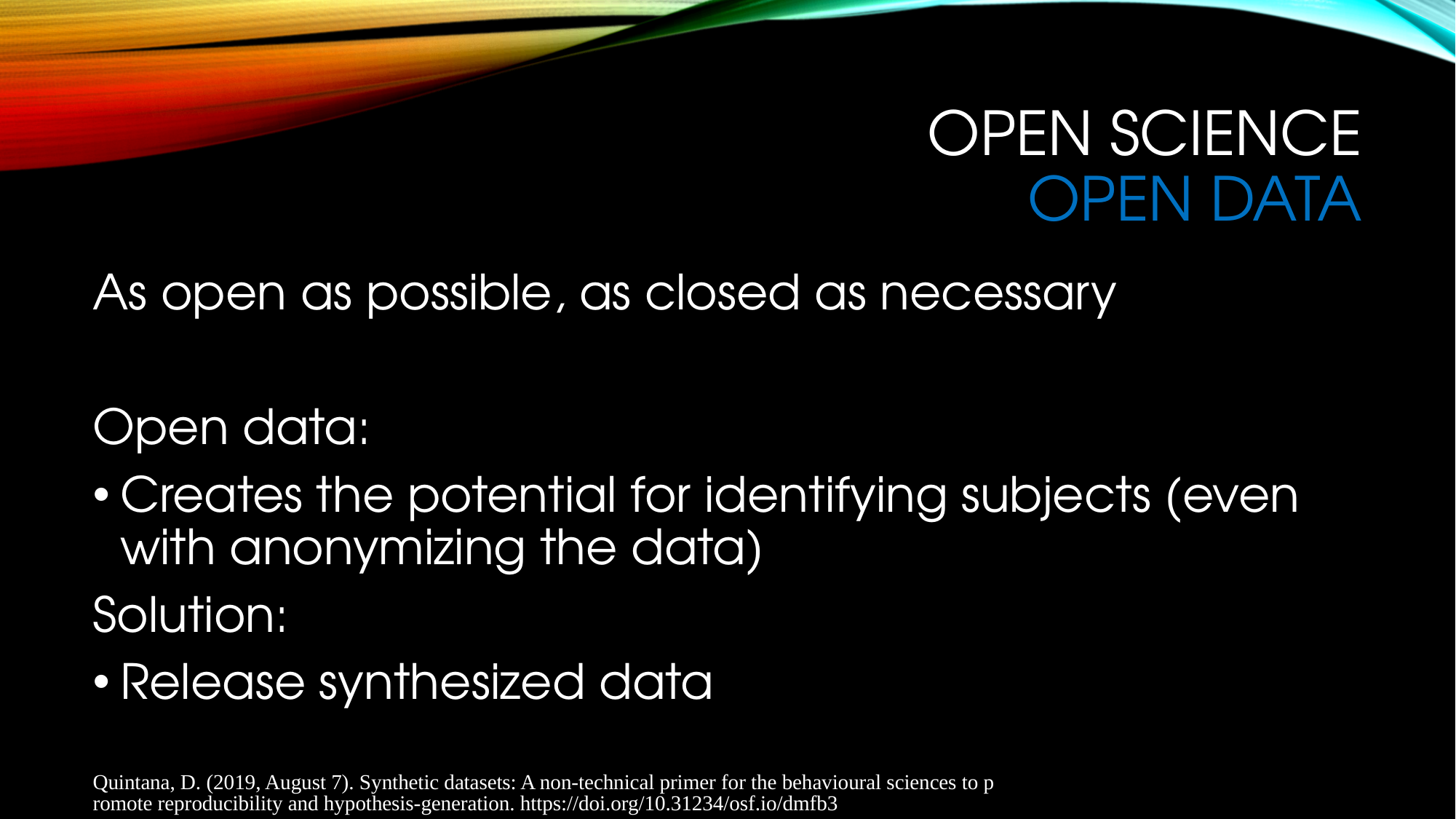

# Open Science Open Data
As open as possible, as closed as necessary

Open data:
Creates the potential for identifying subjects (even with anonymizing the data)
Solution:
Release synthesized data

Quintana, D. (2019, August 7). Synthetic datasets: A non-technical primer for the behavioural sciences to promote reproducibility and hypothesis-generation. https://doi.org/10.31234/osf.io/dmfb3